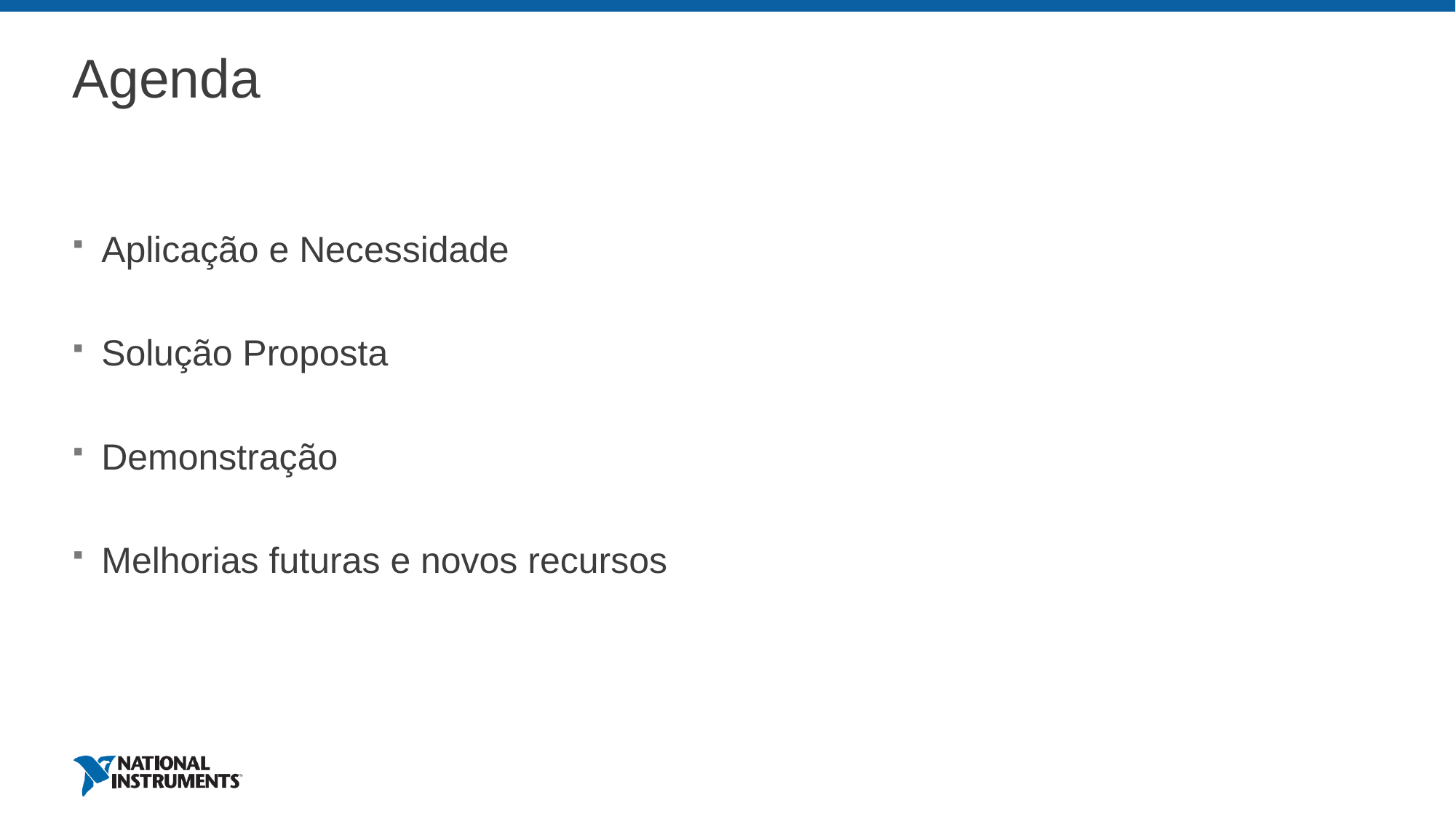

# Agenda

Aplicação e Necessidade

Solução Proposta

Demonstração

Melhorias futuras e novos recursos